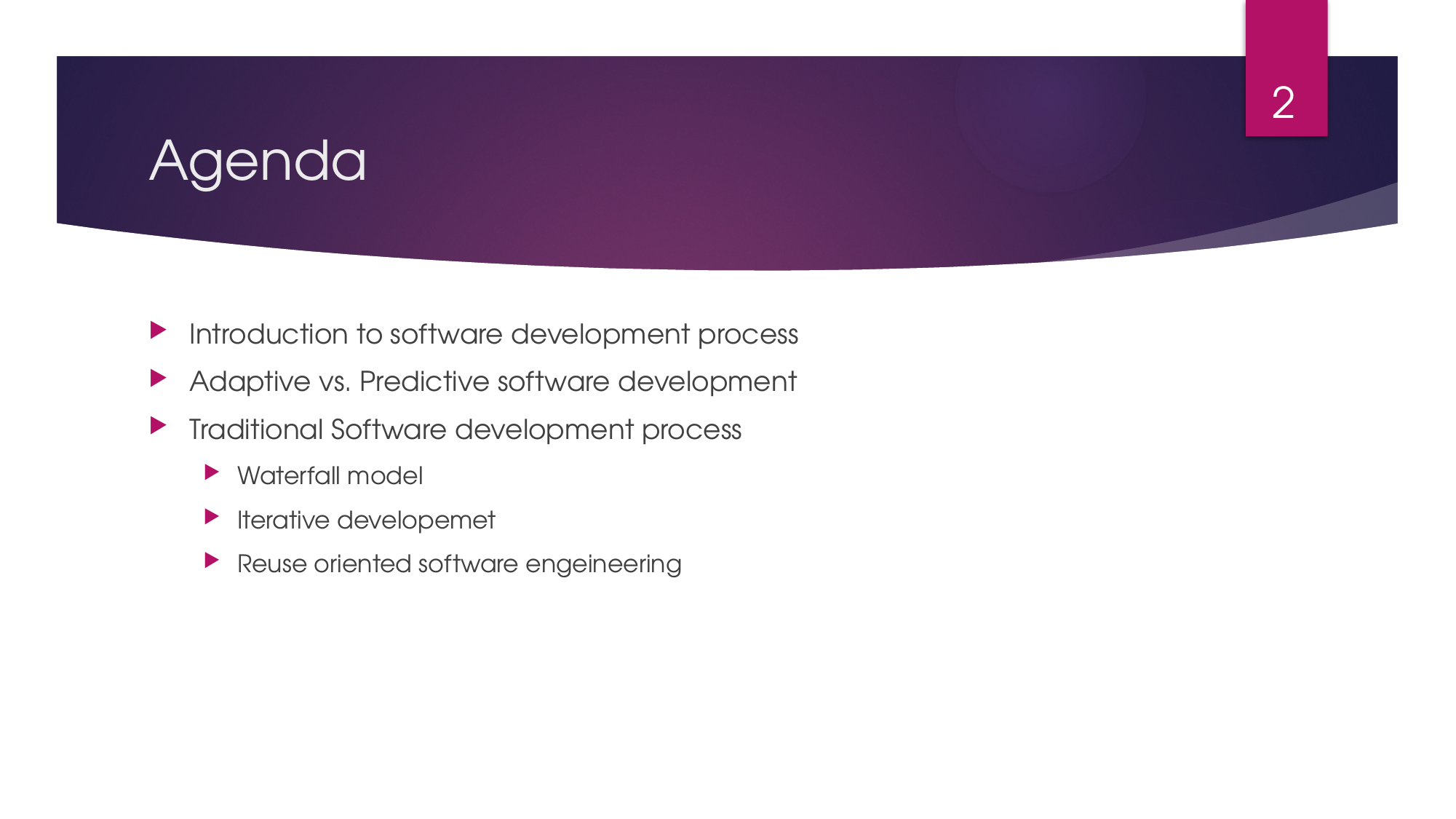

2
# Agenda
Introduction to software development process
Adaptive vs. Predictive software development
Traditional Software development process
Waterfall model
Iterative developemet
Reuse oriented software engeineering